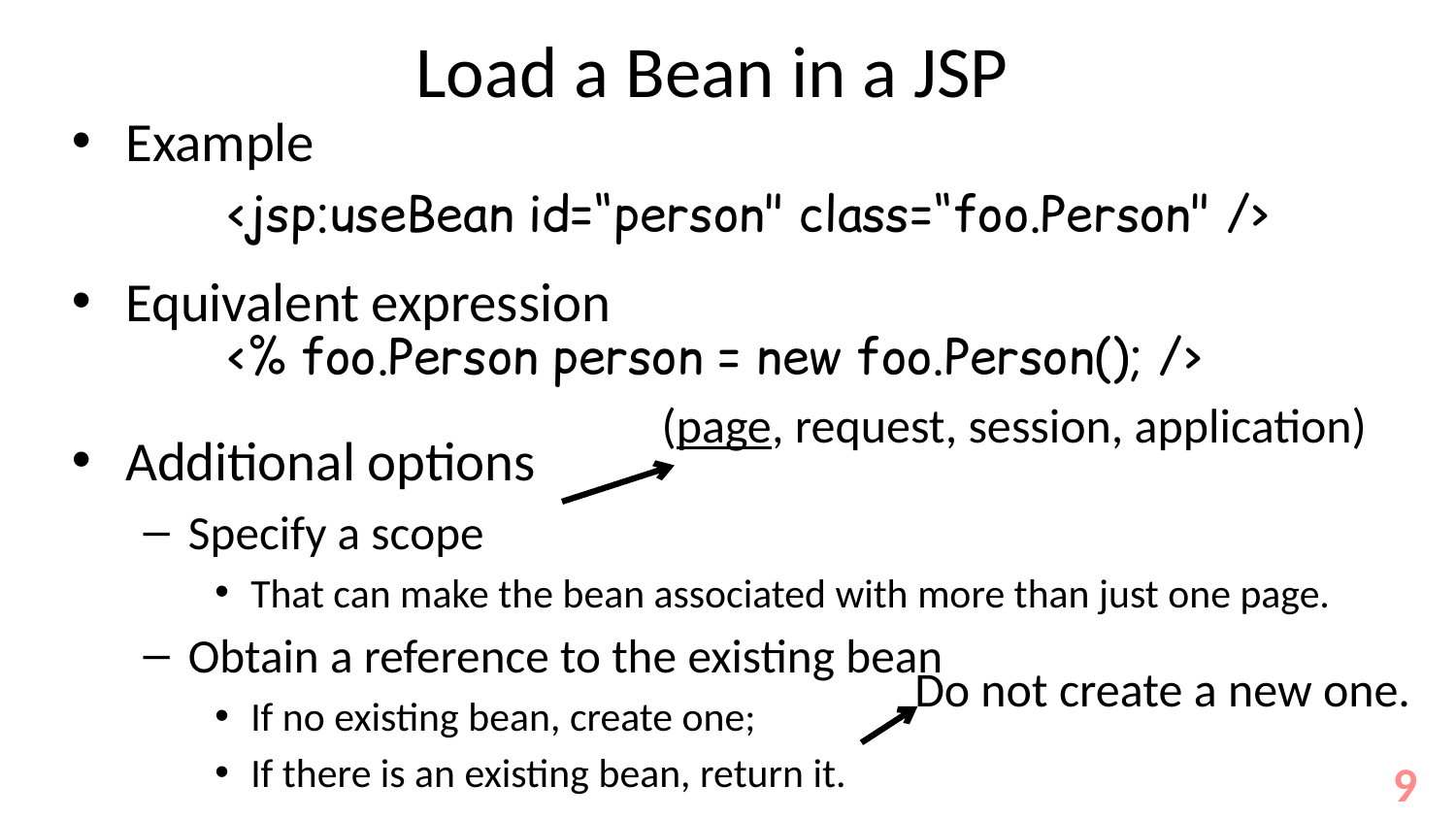

# Load a Bean in a JSP
Example

Equivalent expression

Additional options
Specify a scope
That can make the bean associated with more than just one page.
Obtain a reference to the existing bean
If no existing bean, create one;
If there is an existing bean, return it.

<jsp:useBean id=“person" class=“foo.Person" />
<% foo.Person person = new foo.Person(); />
(page, request, session, application)
Do not create a new one.
9